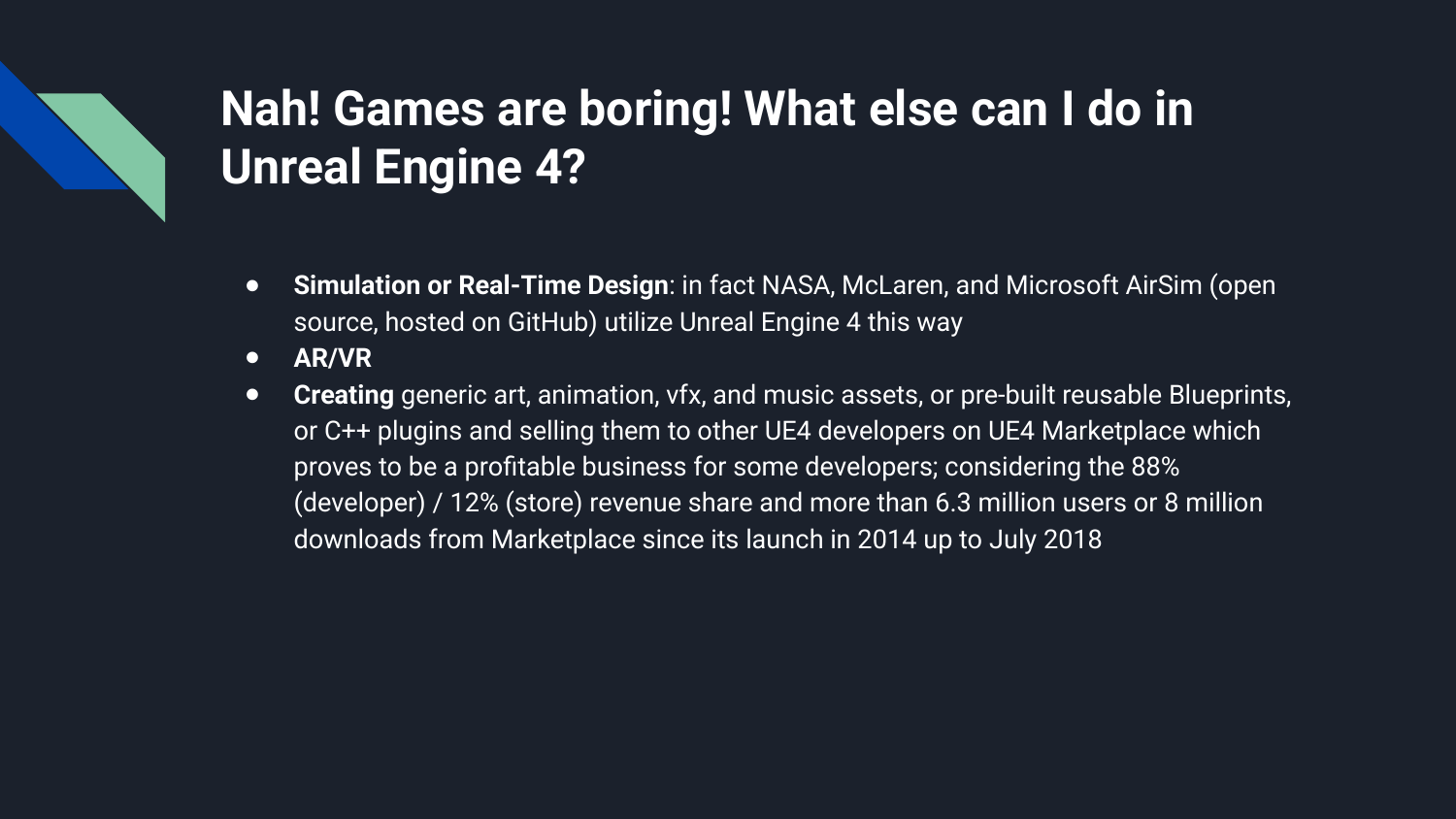

Nah! Games are boring! What else can I do in Unreal Engine 4?
Simulation or Real-Time Design: in fact NASA, McLaren, and Microsoft AirSim (open source, hosted on GitHub) utilize Unreal Engine 4 this way
AR/VR
Creating generic art, animation, vfx, and music assets, or pre-built reusable Blueprints, or C++ plugins and selling them to other UE4 developers on UE4 Marketplace which proves to be a profitable business for some developers; considering the 88% (developer) / 12% (store) revenue share and more than 6.3 million users or 8 million downloads from Marketplace since its launch in 2014 up to July 2018